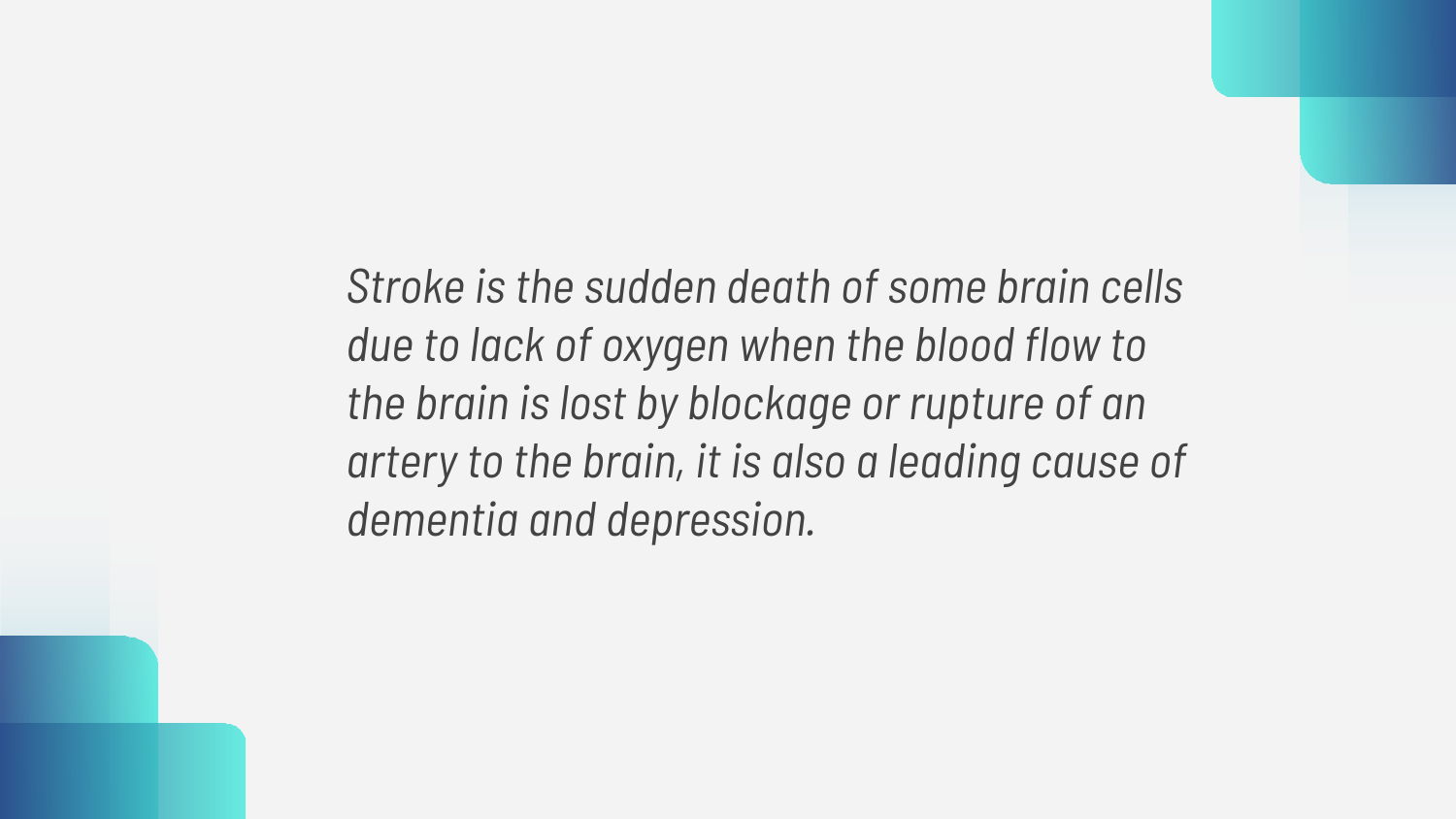

# Stroke is the sudden death of some brain cells due to lack of oxygen when the blood flow to the brain is lost by blockage or rupture of an artery to the brain, it is also a leading cause of dementia and depression.